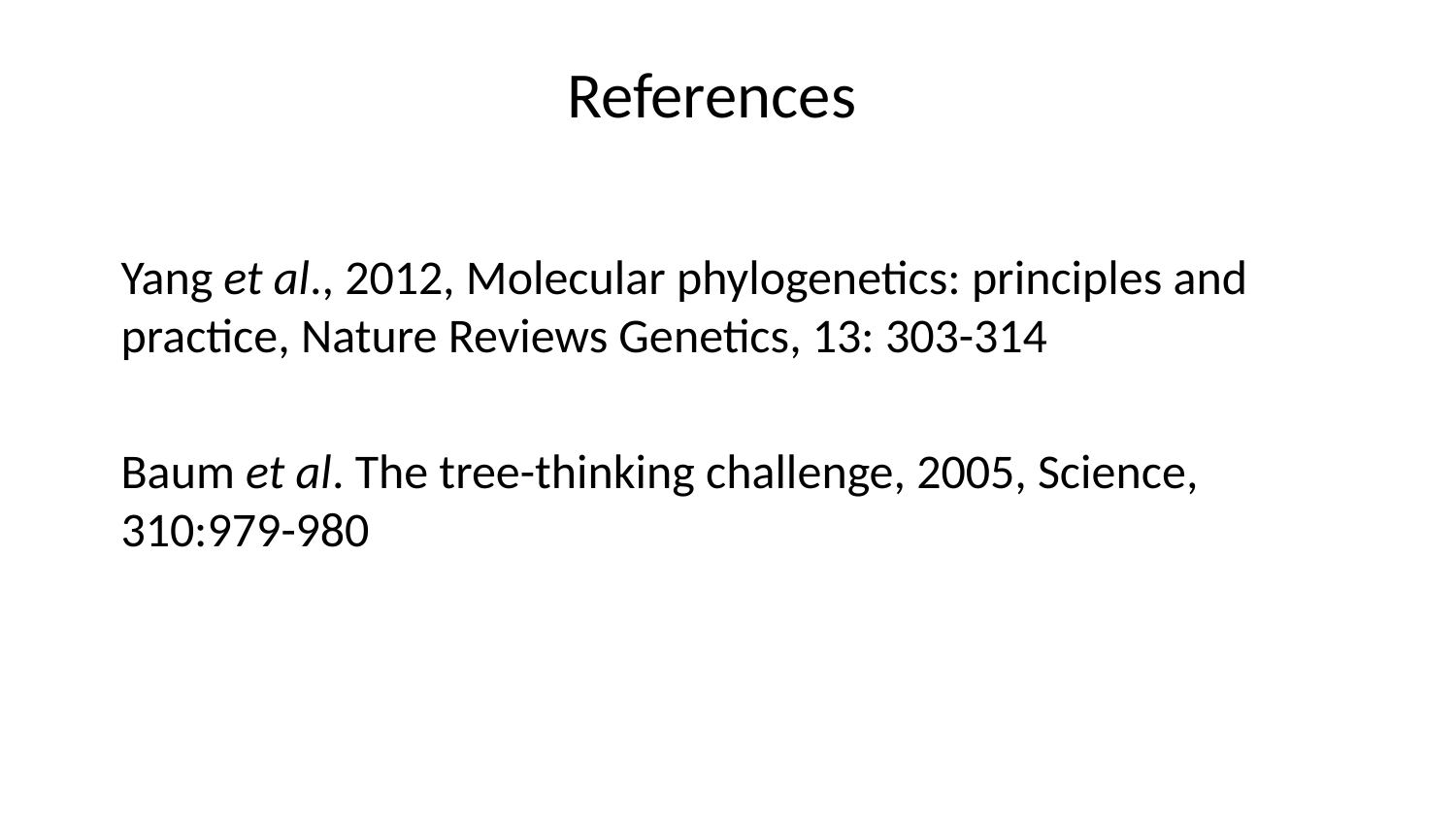

# References
Yang et al., 2012, Molecular phylogenetics: principles and practice, Nature Reviews Genetics, 13: 303-314

Baum et al. The tree-thinking challenge, 2005, Science, 310:979-980